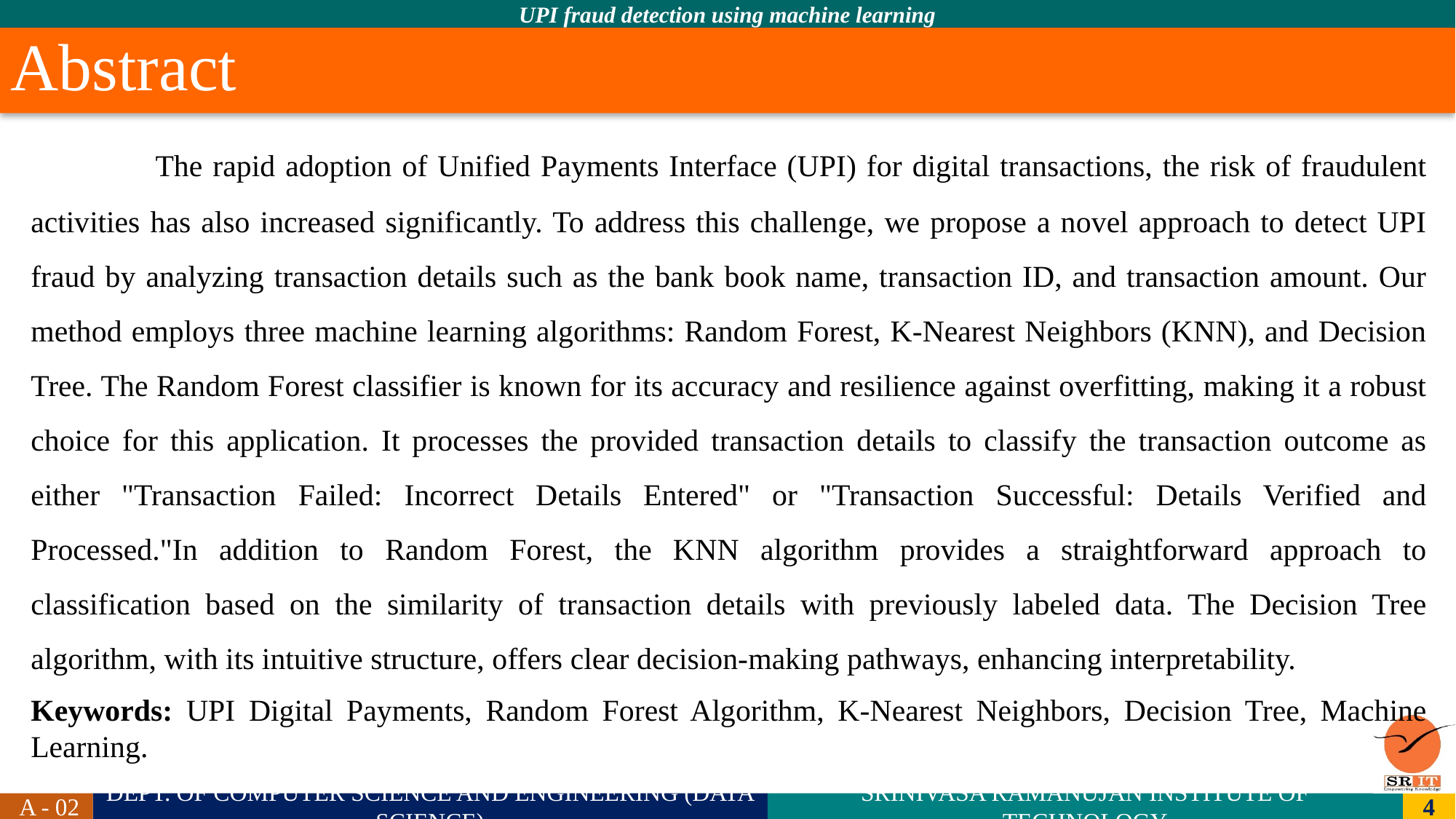

# Abstract
      	The rapid adoption of Unified Payments Interface (UPI) for digital transactions, the risk of fraudulent activities has also increased significantly. To address this challenge, we propose a novel approach to detect UPI fraud by analyzing transaction details such as the bank book name, transaction ID, and transaction amount. Our method employs three machine learning algorithms: Random Forest, K-Nearest Neighbors (KNN), and Decision Tree. The Random Forest classifier is known for its accuracy and resilience against overfitting, making it a robust choice for this application. It processes the provided transaction details to classify the transaction outcome as either "Transaction Failed: Incorrect Details Entered" or "Transaction Successful: Details Verified and Processed."In addition to Random Forest, the KNN algorithm provides a straightforward approach to classification based on the similarity of transaction details with previously labeled data. The Decision Tree algorithm, with its intuitive structure, offers clear decision-making pathways, enhancing interpretability.
Keywords: UPI Digital Payments, Random Forest Algorithm, K-Nearest Neighbors, Decision Tree, Machine Learning.